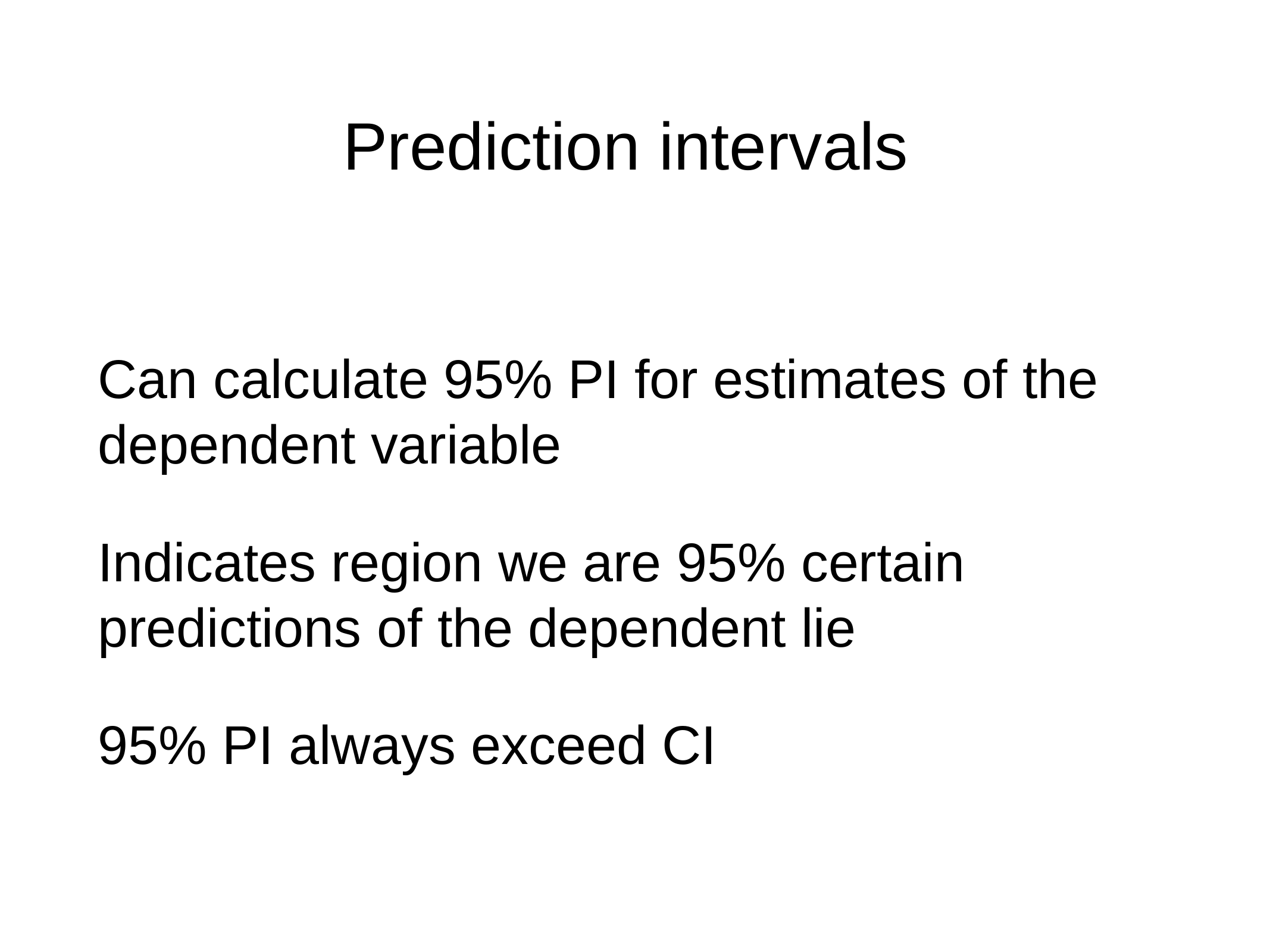

# Prediction intervals
Can calculate 95% PI for estimates of the dependent variable
Indicates region we are 95% certain predictions of the dependent lie
95% PI always exceed CI